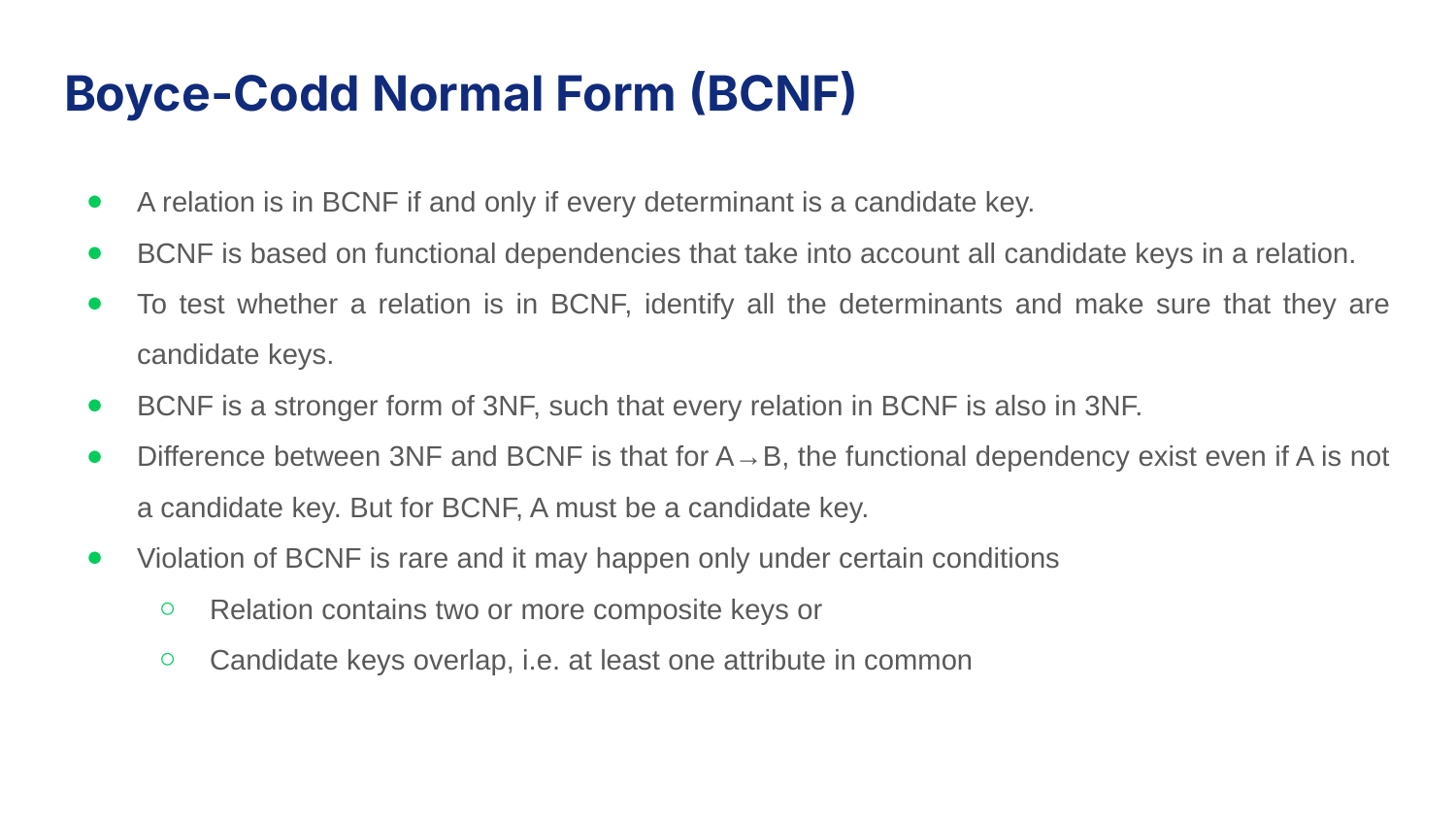

# Boyce-Codd Normal Form (BCNF)
A relation is in BCNF if and only if every determinant is a candidate key.
BCNF is based on functional dependencies that take into account all candidate keys in a relation.
To test whether a relation is in BCNF, identify all the determinants and make sure that they are candidate keys.
BCNF is a stronger form of 3NF, such that every relation in BCNF is also in 3NF.
Difference between 3NF and BCNF is that for A→B, the functional dependency exist even if A is not a candidate key. But for BCNF, A must be a candidate key.
Violation of BCNF is rare and it may happen only under certain conditions
Relation contains two or more composite keys or
Candidate keys overlap, i.e. at least one attribute in common